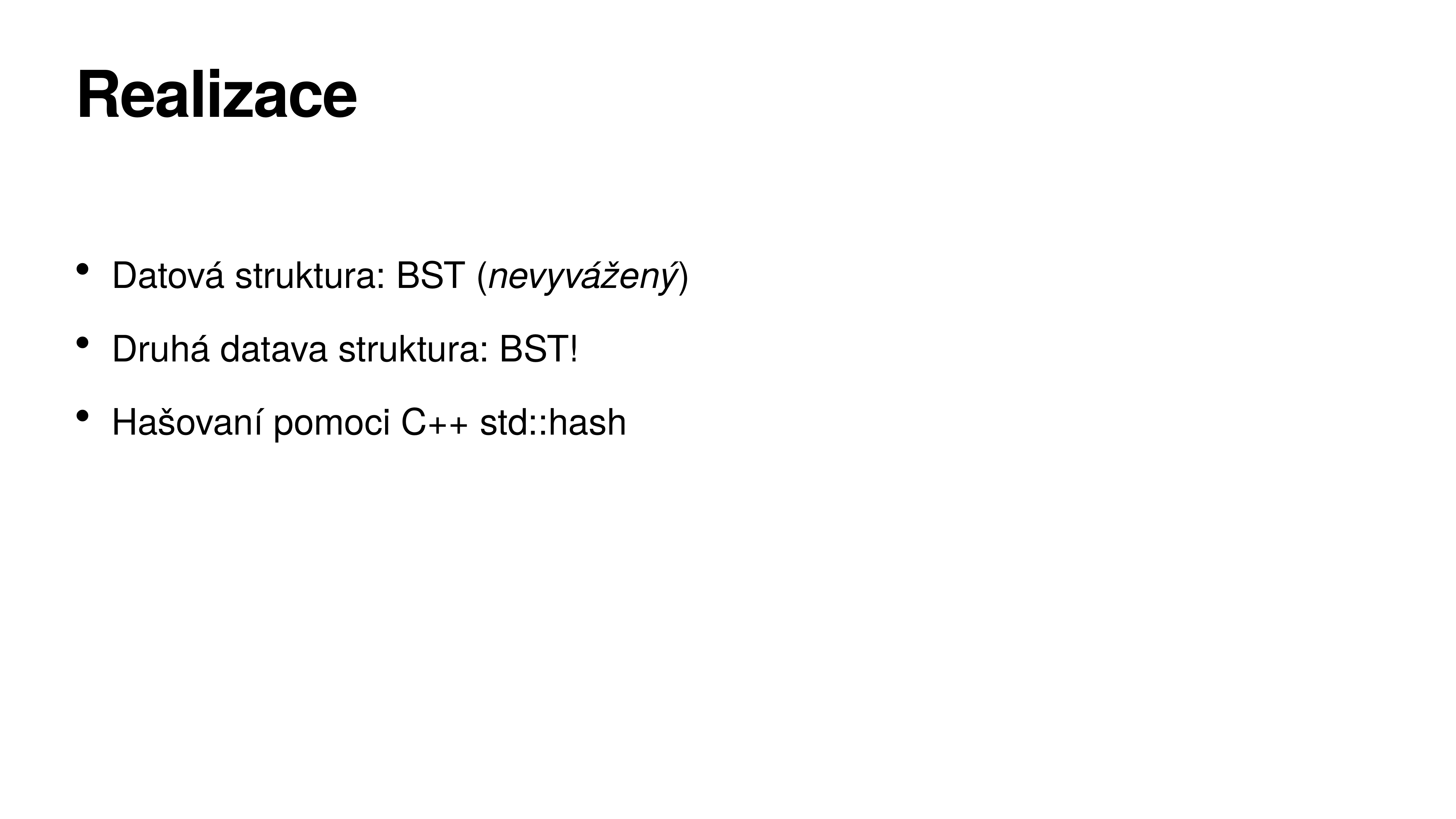

# Realizace
Datová struktura: BST (nevyvážený)
Druhá datava struktura: BST!
Hašovaní pomoci C++ std::hash